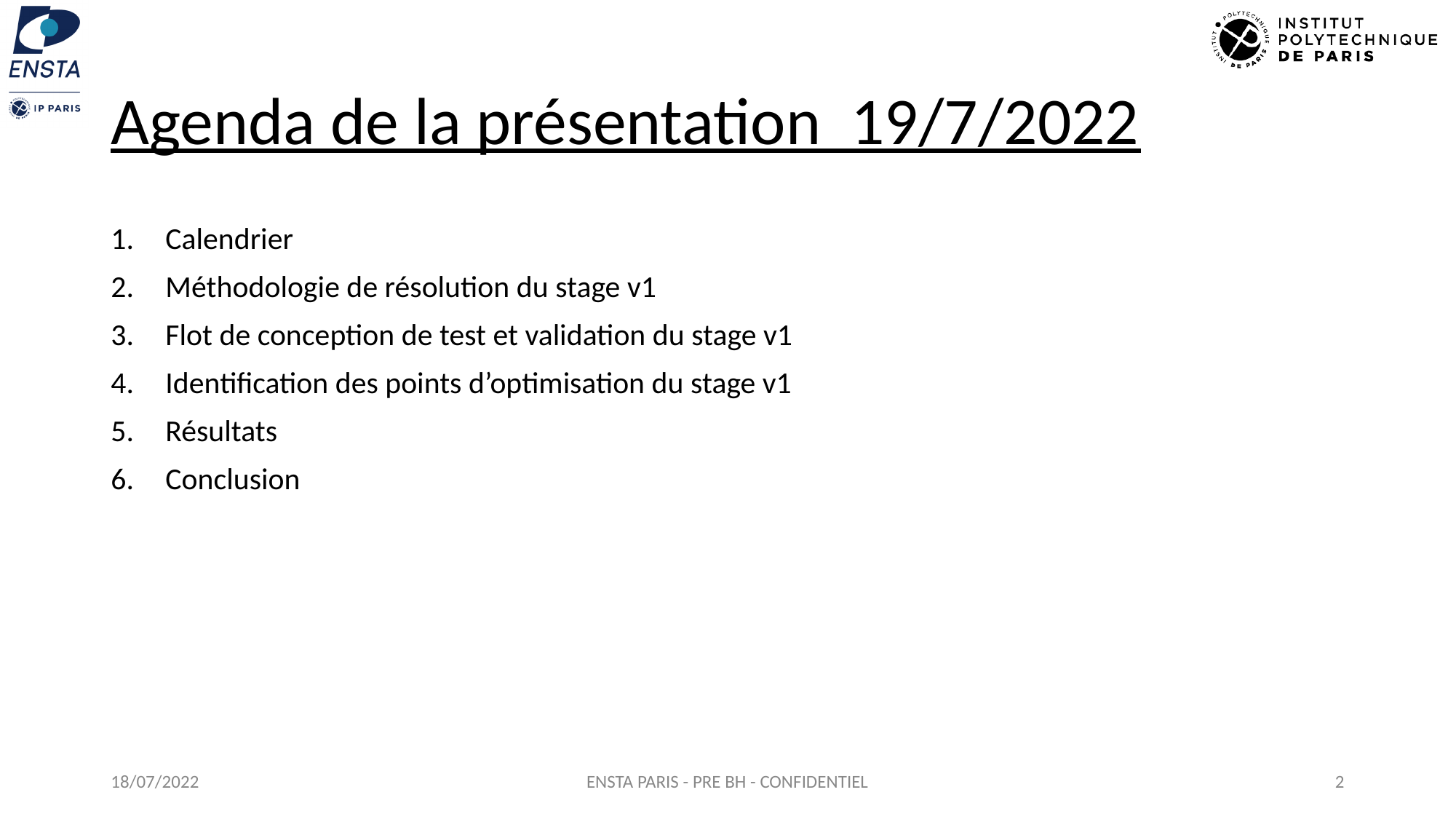

# Agenda de la présentation  19/7/2022
Calendrier
Méthodologie de résolution du stage v1
Flot de conception de test et validation du stage v1
Identification des points d’optimisation du stage v1
Résultats
Conclusion
18/07/2022
ENSTA PARIS - PRE BH - CONFIDENTIEL
2